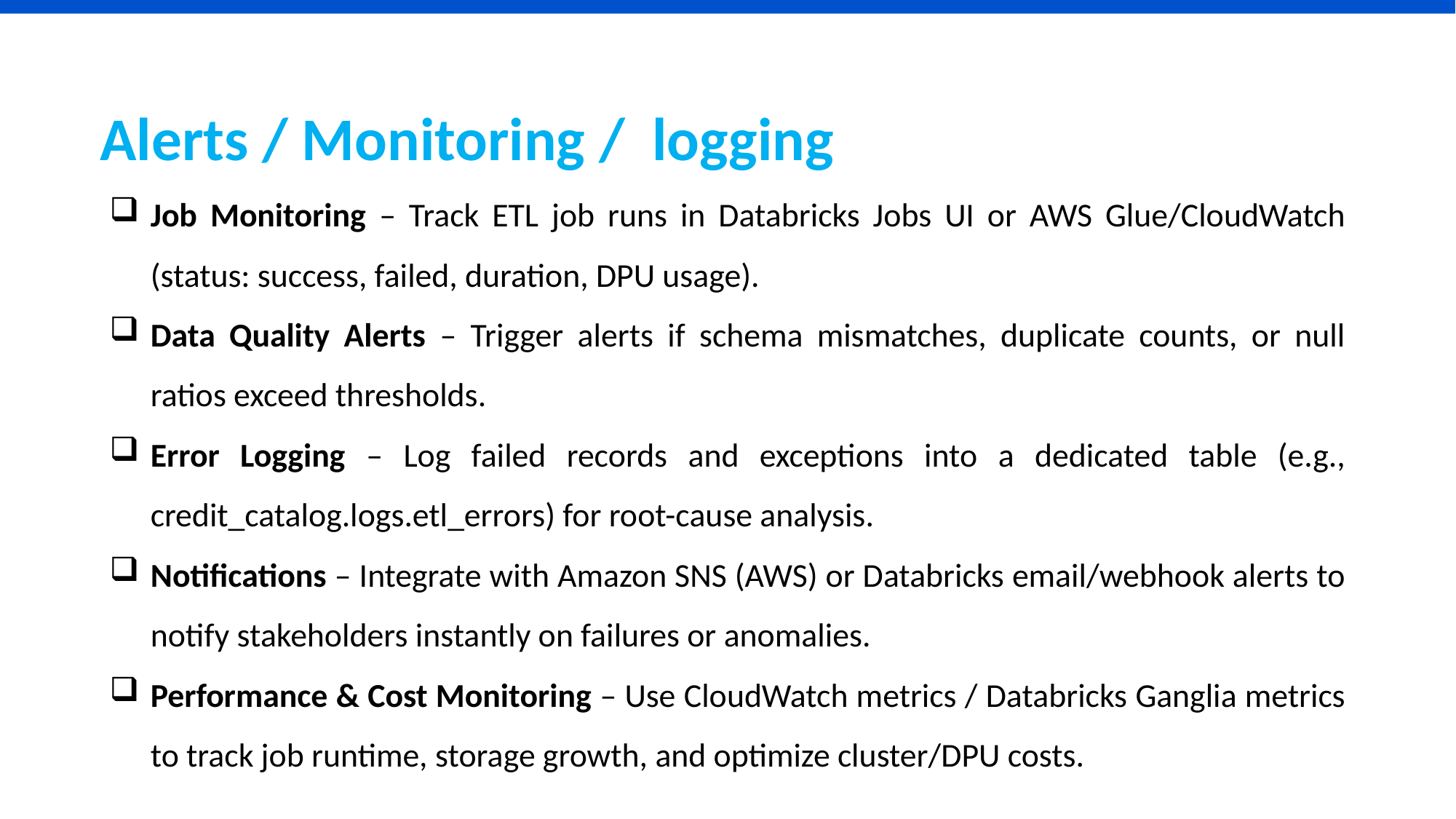

# Alerts / Monitoring /  logging
Job Monitoring – Track ETL job runs in Databricks Jobs UI or AWS Glue/CloudWatch (status: success, failed, duration, DPU usage).
Data Quality Alerts – Trigger alerts if schema mismatches, duplicate counts, or null ratios exceed thresholds.
Error Logging – Log failed records and exceptions into a dedicated table (e.g., credit_catalog.logs.etl_errors) for root-cause analysis.
Notifications – Integrate with Amazon SNS (AWS) or Databricks email/webhook alerts to notify stakeholders instantly on failures or anomalies.
Performance & Cost Monitoring – Use CloudWatch metrics / Databricks Ganglia metrics to track job runtime, storage growth, and optimize cluster/DPU costs.